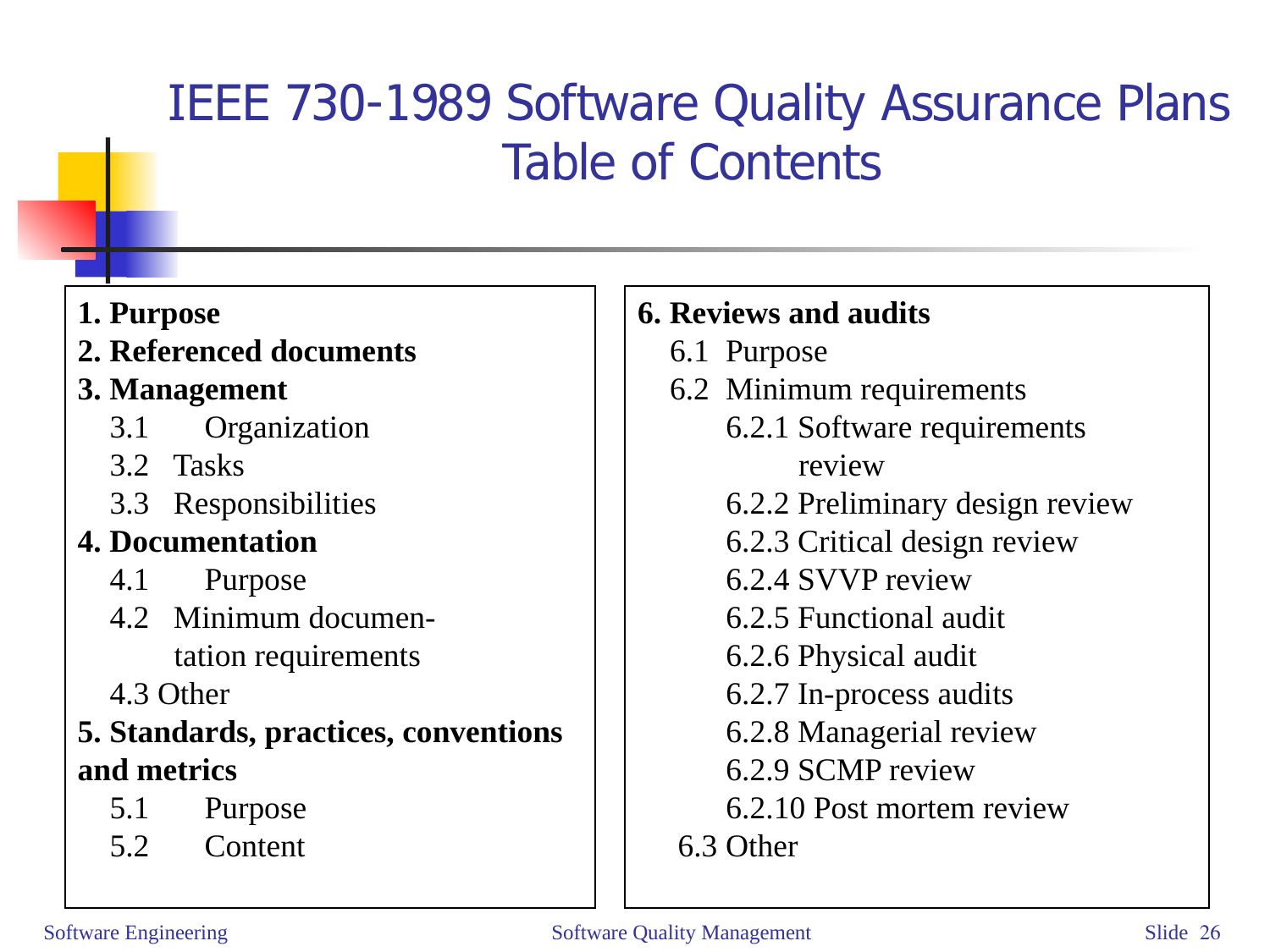

# IEEE 730-1989 Software Quality Assurance Plans Table of Contents
1. Purpose
2. Referenced documents
3. Management
    3.1	Organization
    3.2   Tasks
    3.3   Responsibilities
4. Documentation
    4.1	Purpose
    4.2   Minimum documen-
            tation requirements
    4.3 Other
5. Standards, practices, conventions and metrics
    5.1	Purpose
    5.2	Content

6. Reviews and audits
    6.1  Purpose
    6.2  Minimum requirements
           6.2.1 Software requirements
                    review
           6.2.2 Preliminary design review
           6.2.3 Critical design review
           6.2.4 SVVP review
           6.2.5 Functional audit
           6.2.6 Physical audit
           6.2.7 In-process audits
           6.2.8 Managerial review
           6.2.9 SCMP review
           6.2.10 Post mortem review
     6.3 Other